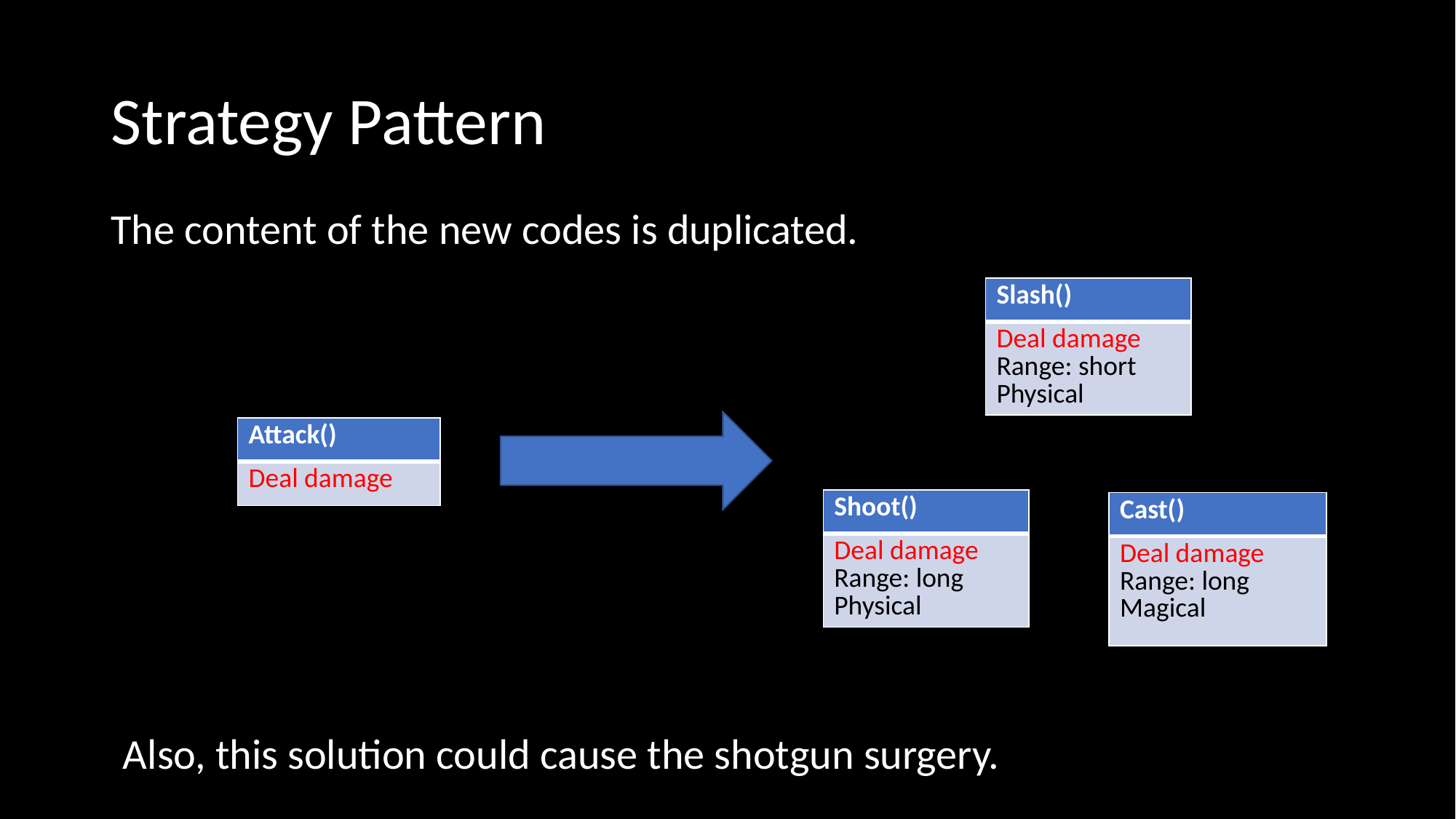

# Strategy Pattern
The content of the new codes is duplicated.
| Slash() |
| --- |
| Deal damage Range: short Physical |

| Attack() |
| --- |
| Deal damage |
| Shoot() |
| --- |
| Deal damage Range: long Physical |
| Cast() |
| --- |
| Deal damage Range: long Magical |
Also, this solution could cause the shotgun surgery.